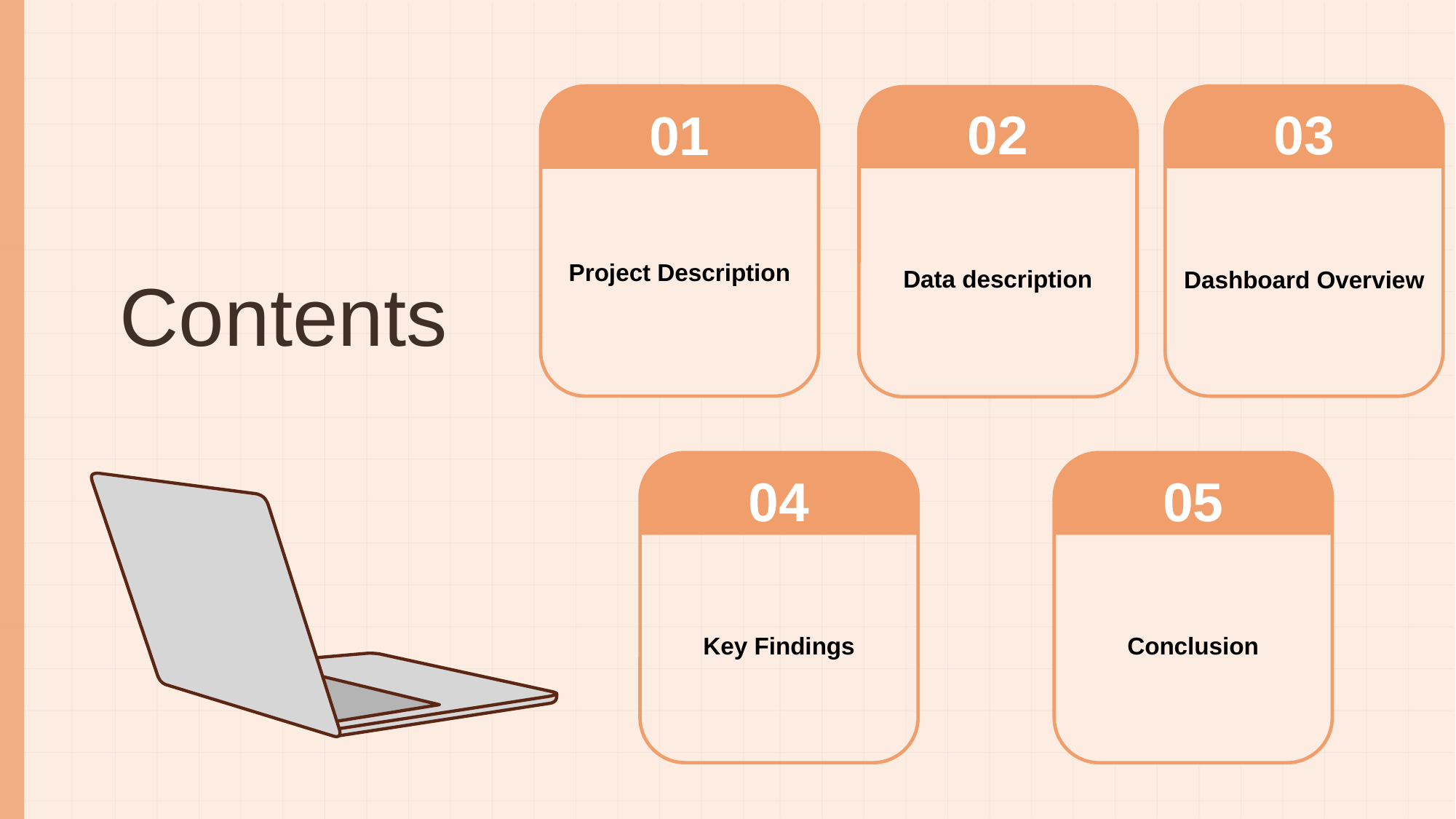

02

03
01

Data description
Dashboard Overview
Project Description

# Contents

04

05
Key Findings
Conclusion